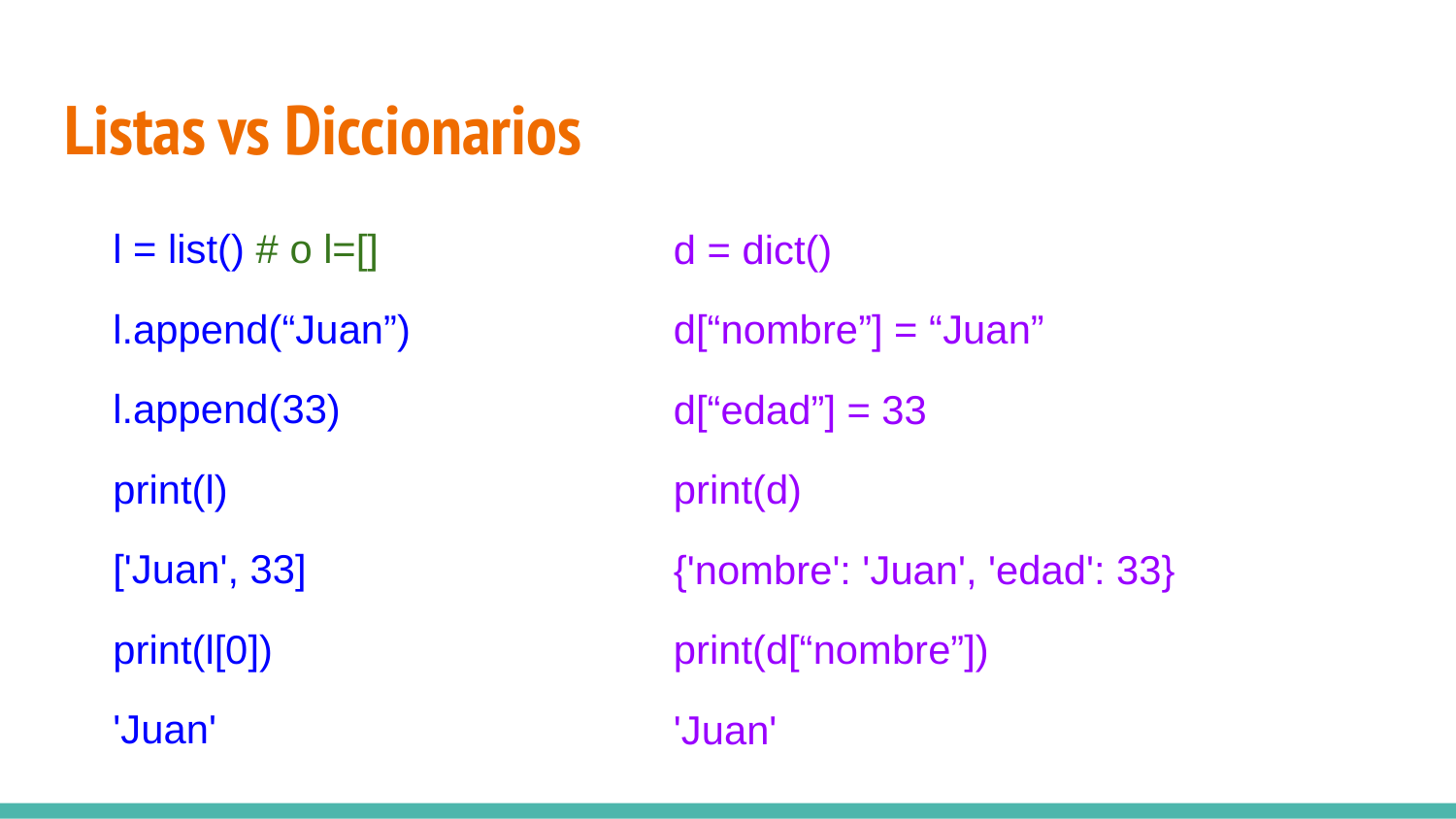

# Listas vs Diccionarios
l = list() # o l=[]
l.append(“Juan”)
l.append(33)
print(l)
['Juan', 33]
print(l[0])
'Juan'
d = dict()
d[“nombre”] = “Juan”
d[“edad”] = 33
print(d)
{'nombre': 'Juan', 'edad': 33}
print(d[“nombre”])
'Juan'